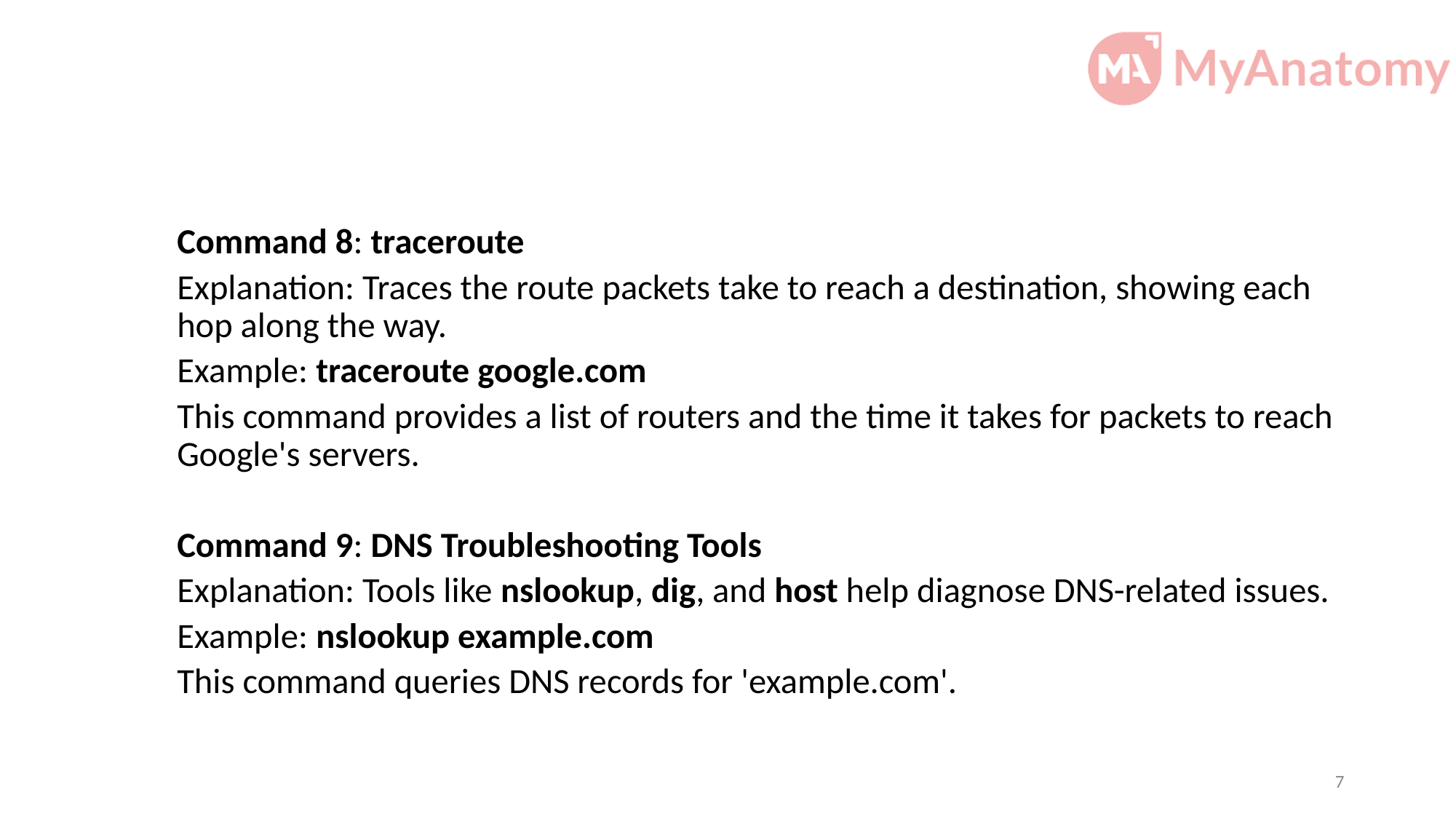

Command 8: traceroute
Explanation: Traces the route packets take to reach a destination, showing each hop along the way.
Example: traceroute google.com
This command provides a list of routers and the time it takes for packets to reach Google's servers.

Command 9: DNS Troubleshooting Tools
Explanation: Tools like nslookup, dig, and host help diagnose DNS-related issues.
Example: nslookup example.com
This command queries DNS records for 'example.com'.
7